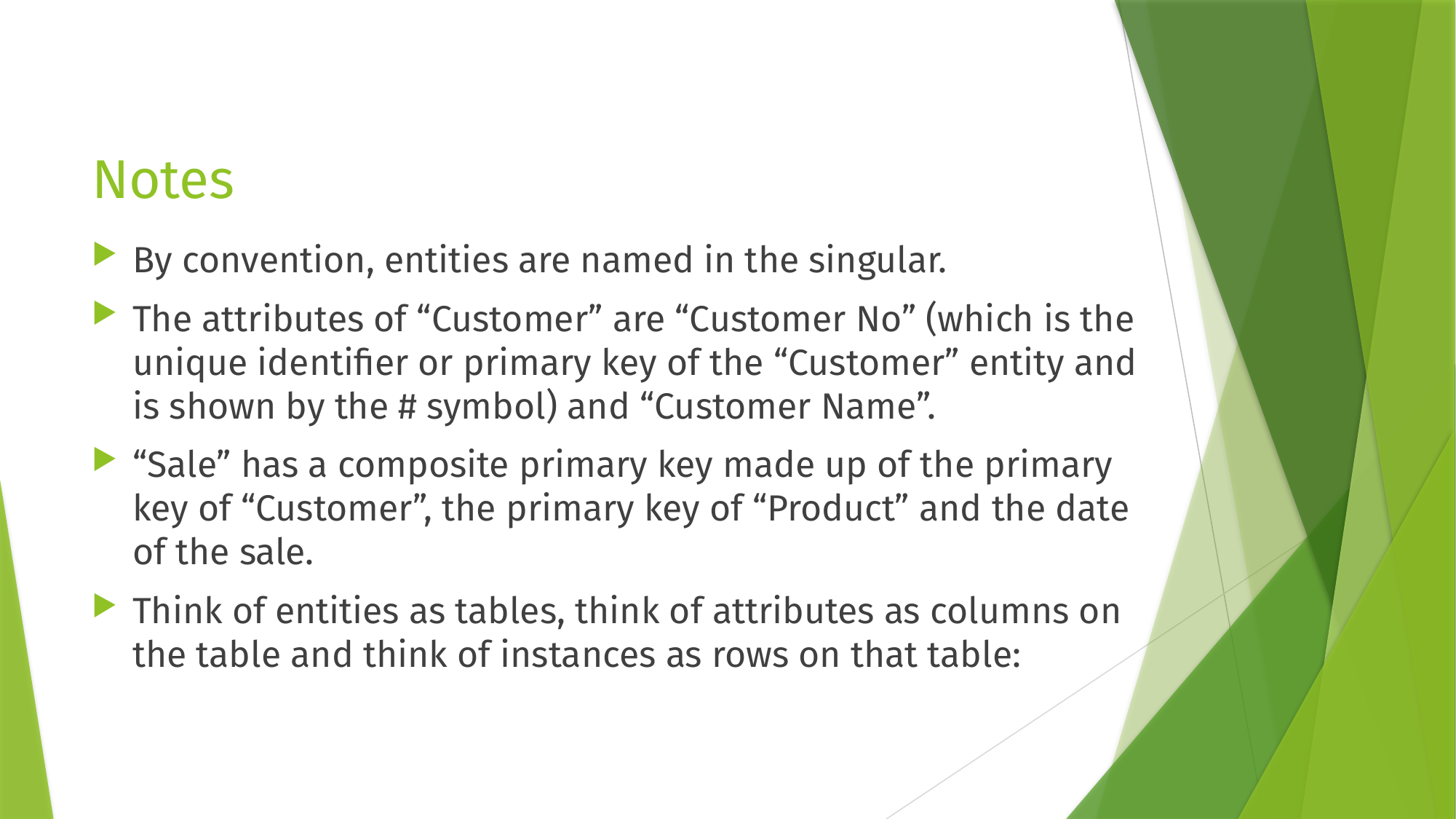

# Notes
By convention, entities are named in the singular.
The attributes of “Customer” are “Customer No” (which is the unique identifier or primary key of the “Customer” entity and is shown by the # symbol) and “Customer Name”.
“Sale” has a composite primary key made up of the primary key of “Customer”, the primary key of “Product” and the date of the sale.
Think of entities as tables, think of attributes as columns on the table and think of instances as rows on that table: